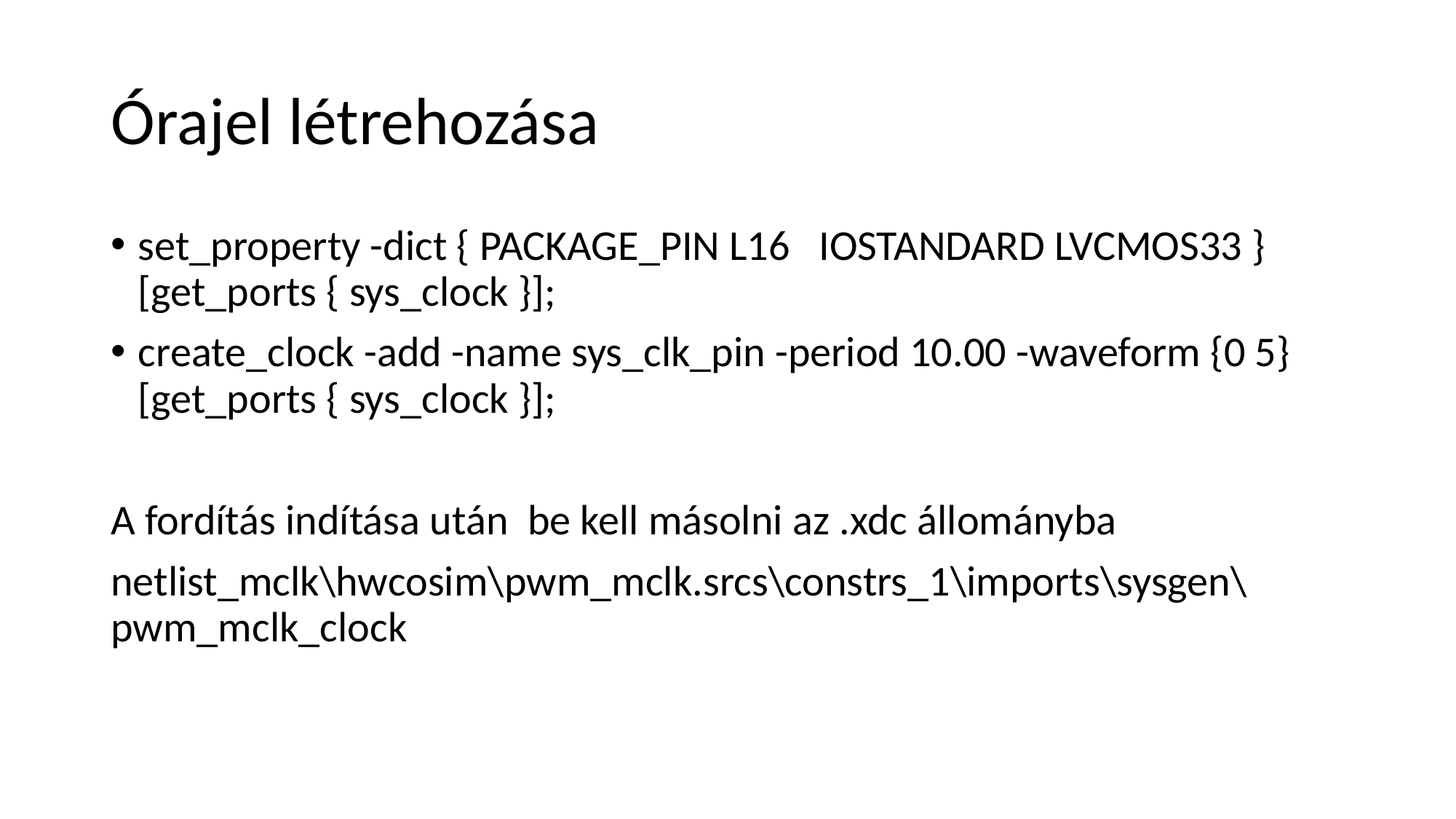

# Órajel létrehozása
set_property -dict { PACKAGE_PIN L16   IOSTANDARD LVCMOS33 } [get_ports { sys_clock }];
create_clock -add -name sys_clk_pin -period 10.00 -waveform {0 5} [get_ports { sys_clock }];

A fordítás indítása után  be kell másolni az .xdc állományba
netlist_mclk\hwcosim\pwm_mclk.srcs\constrs_1\imports\sysgen\pwm_mclk_clock